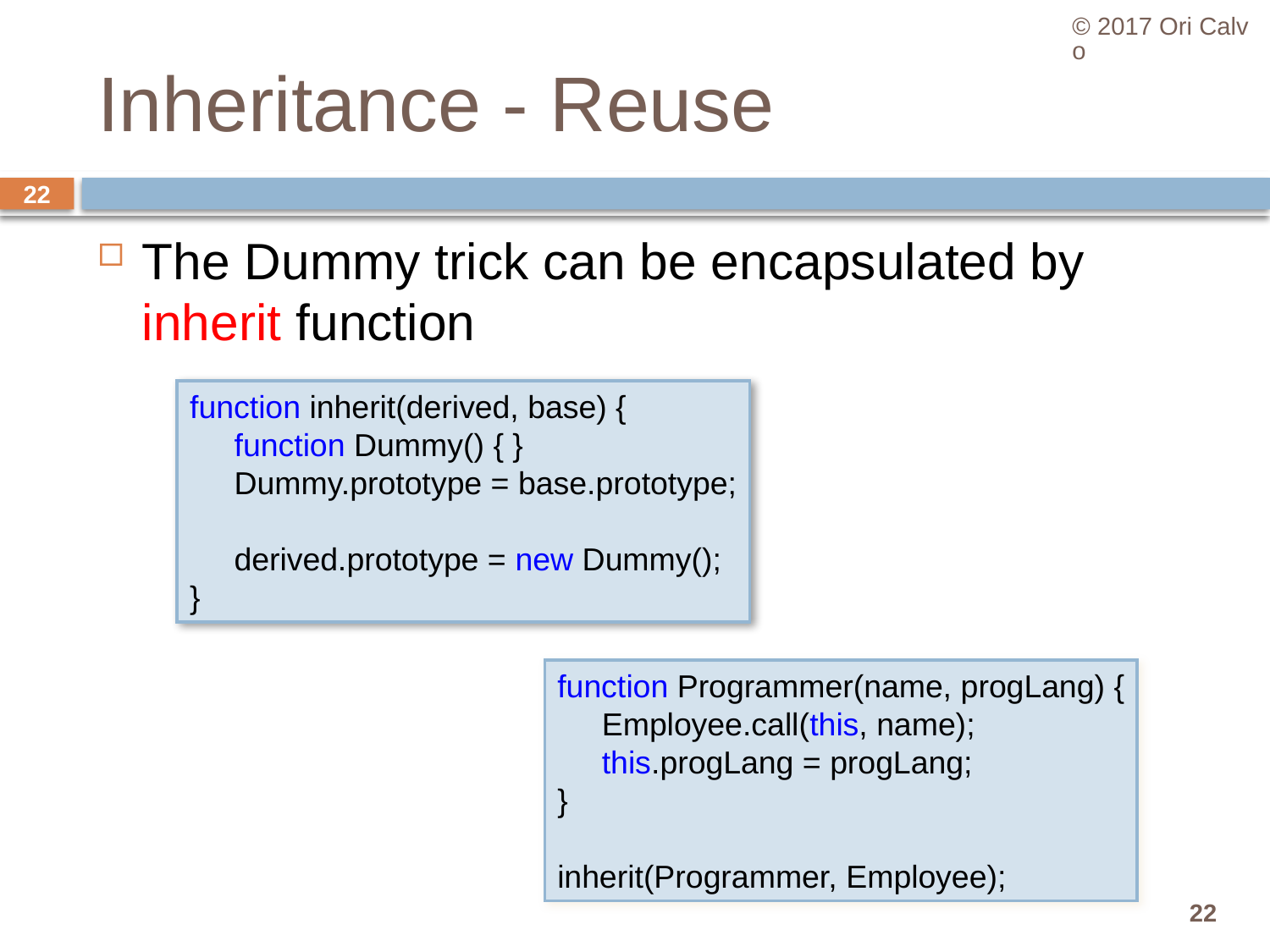

© 2017 Ori Calvo
# Inheritance - Reuse
22
The Dummy trick can be encapsulated by inherit function
function inherit(derived, base) {
     function Dummy() { }
     Dummy.prototype = base.prototype;

     derived.prototype = new Dummy();
}
function Programmer(name, progLang) {
     Employee.call(this, name);
     this.progLang = progLang;
}

inherit(Programmer, Employee);